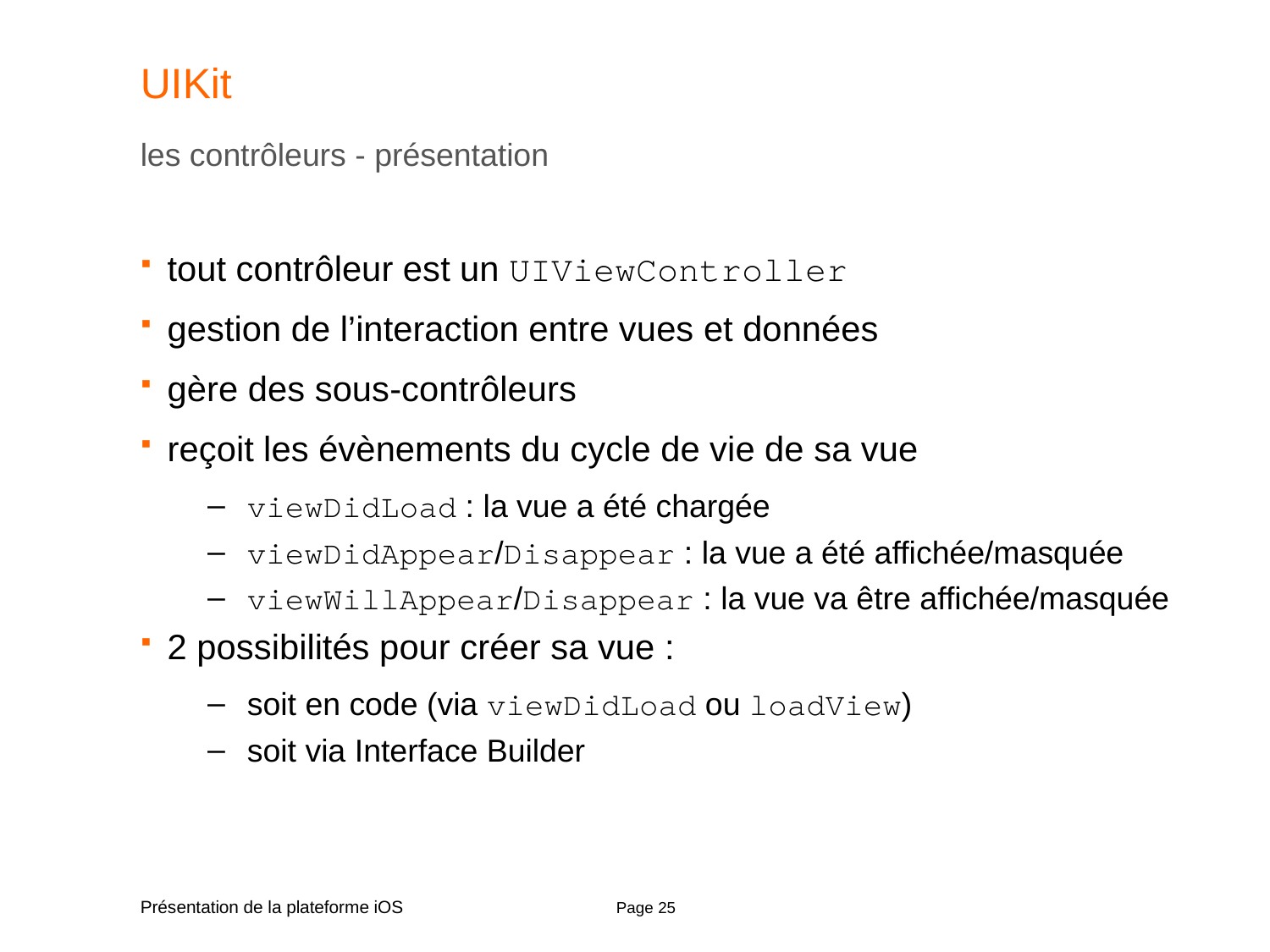

# UIKit
les contrôleurs - présentation

tout contrôleur est un UIViewController
gestion de l’interaction entre vues et données
gère des sous-contrôleurs
reçoit les évènements du cycle de vie de sa vue
viewDidLoad : la vue a été chargée
viewDidAppear/Disappear : la vue a été affichée/masquée
viewWillAppear/Disappear : la vue va être affichée/masquée
2 possibilités pour créer sa vue :
soit en code (via viewDidLoad ou loadView)
soit via Interface Builder
Présentation de la plateforme iOS